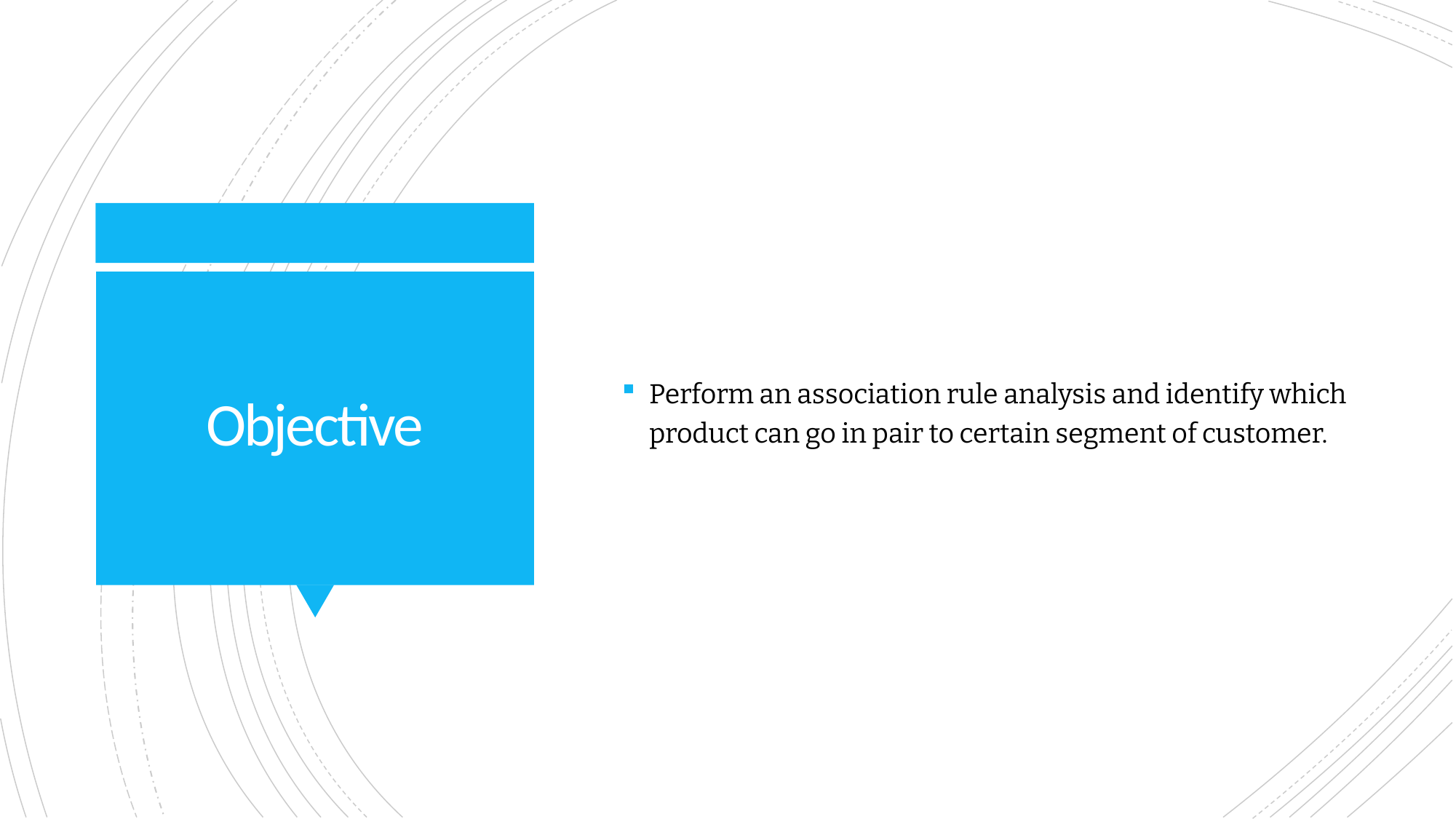

Perform an association rule analysis and identify which product can go in pair to certain segment of customer.
# Objective